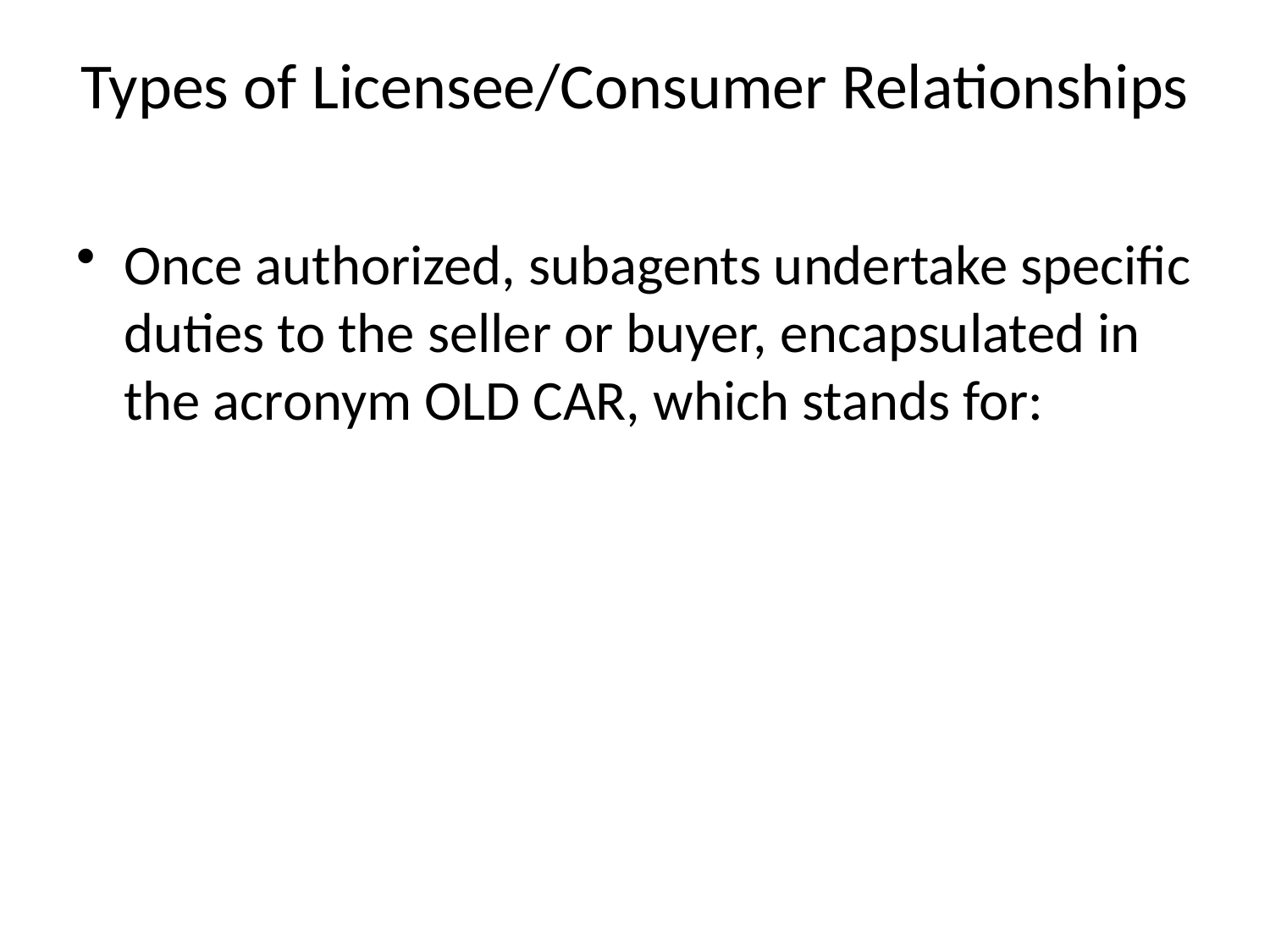

# Types of Licensee/Consumer Relationships

Once authorized, subagents undertake specific duties to the seller or buyer, encapsulated in the acronym OLD CAR, which stands for: